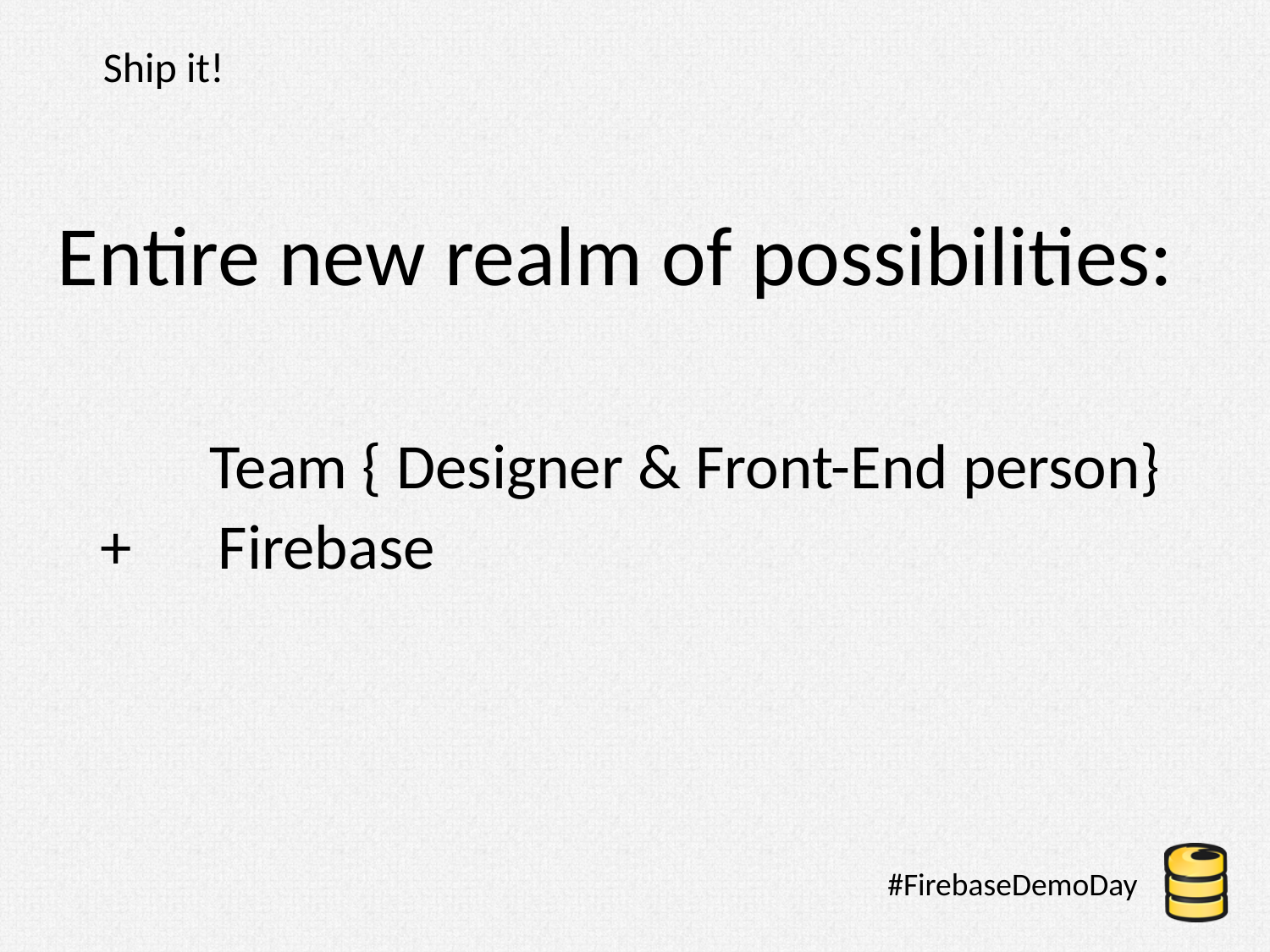

Ship it!
Entire new realm of possibilities:

        Team { Designer & Front-End person}
   +      Firebase